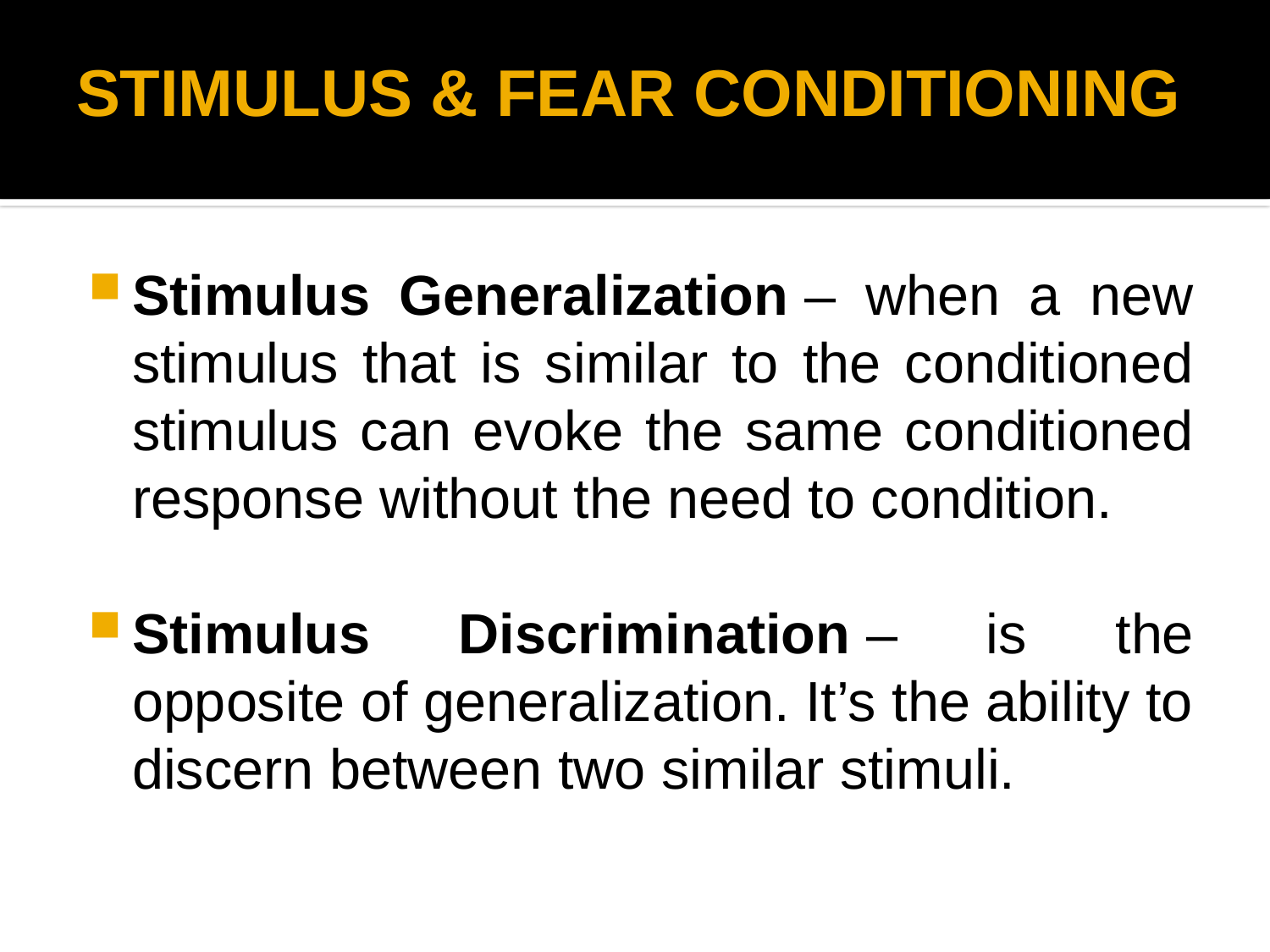

# STIMULUS & FEAR CONDITIONING
Stimulus Generalization – when a new stimulus that is similar to the conditioned stimulus can evoke the same conditioned response without the need to condition.

Stimulus Discrimination – is the opposite of generalization. It’s the ability to discern between two similar stimuli.